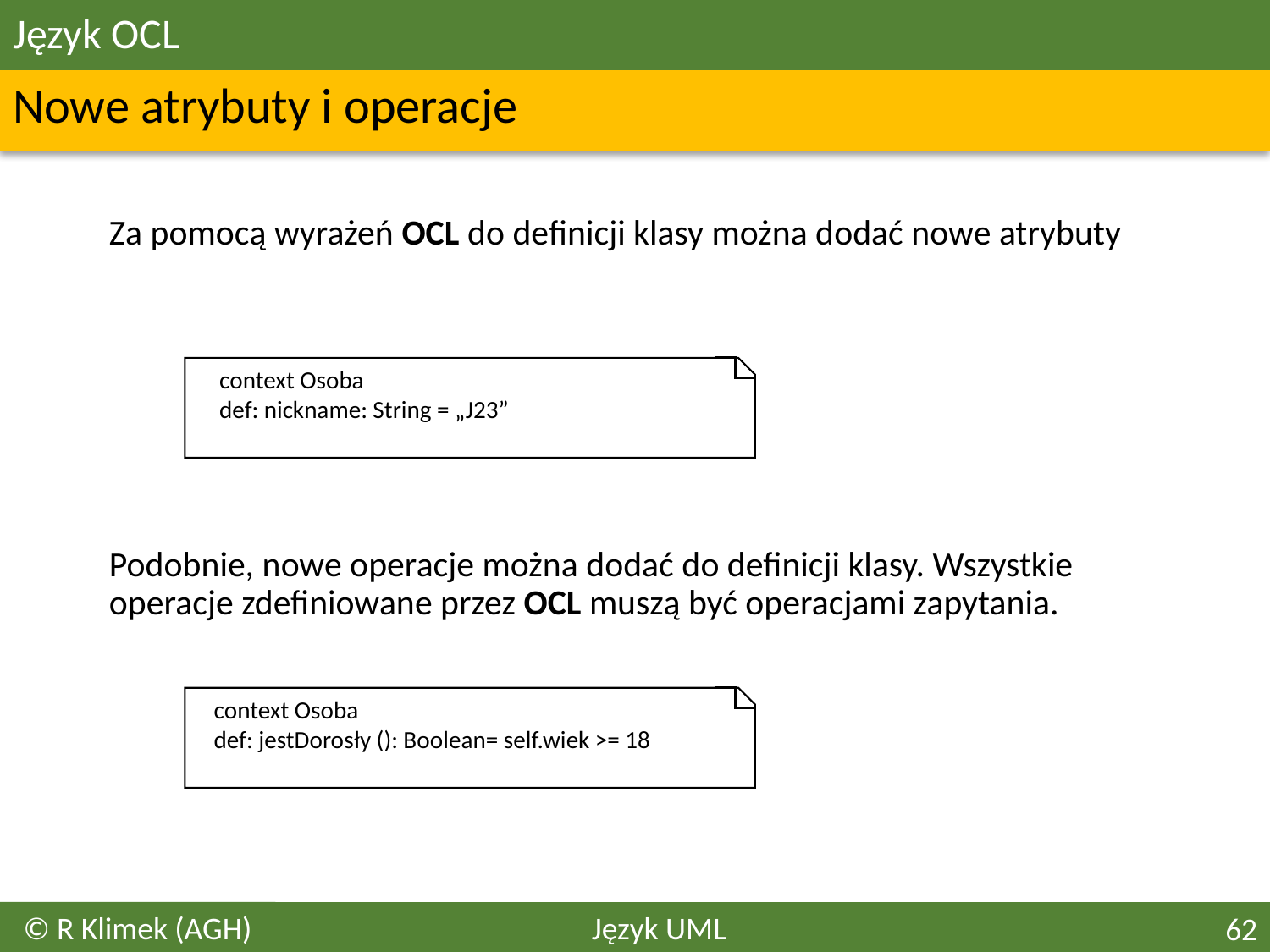

# Język OCL
Nowe atrybuty i operacje
	Za pomocą wyrażeń OCL do definicji klasy można dodać nowe atrybuty

Podobnie, nowe operacje można dodać do definicji klasy. Wszystkie operacje zdefiniowane przez OCL muszą być operacjami zapytania.

 context Osoba
 def: nickname: String = „J23”

context Osoba
def: jestDorosły (): Boolean= self.wiek >= 18
© R Klimek (AGH)
Język UML
62